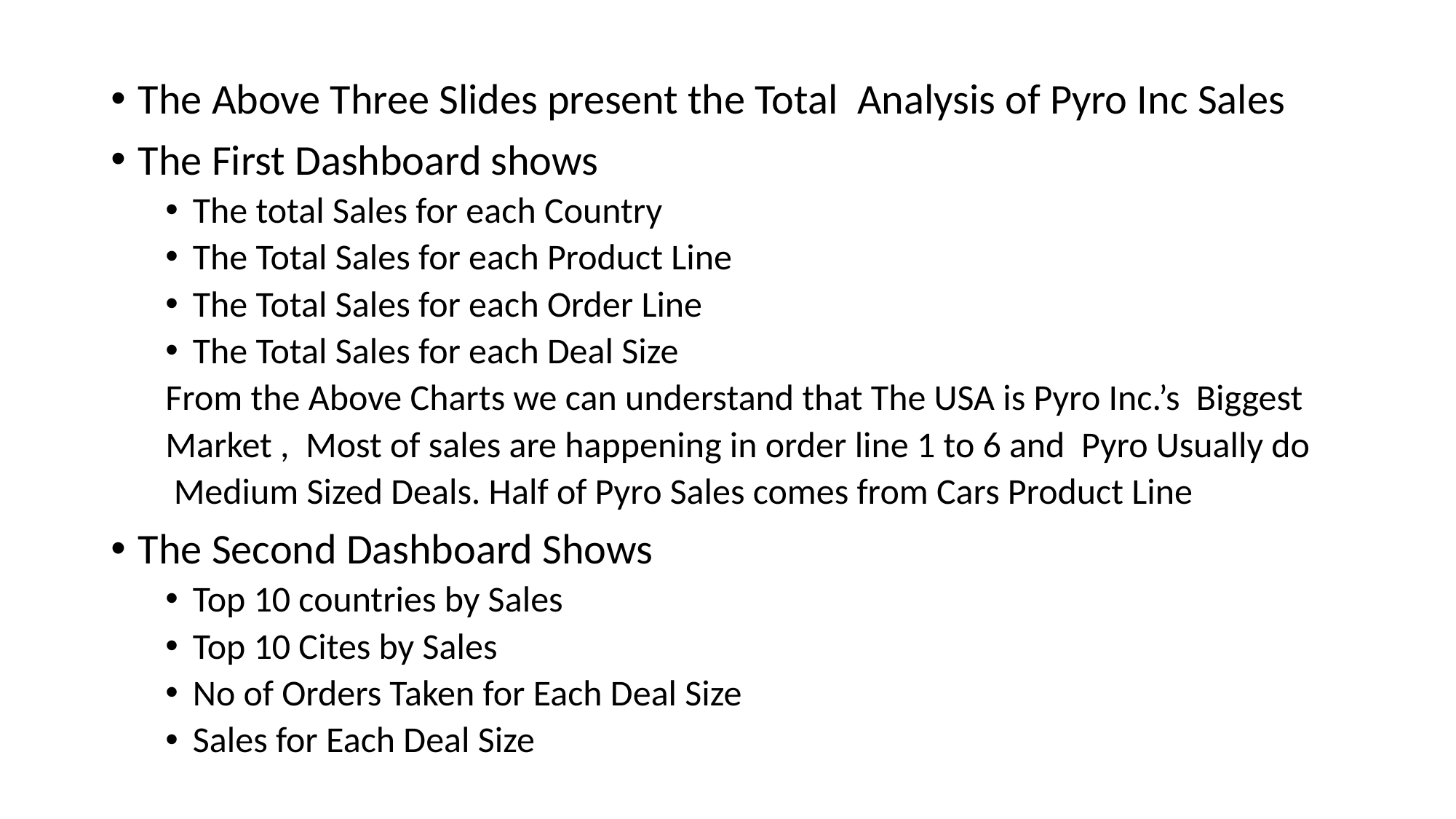

The Above Three Slides present the Total  Analysis of Pyro Inc Sales
The First Dashboard shows
The total Sales for each Country
The Total Sales for each Product Line
The Total Sales for each Order Line
The Total Sales for each Deal Size
From the Above Charts we can understand that The USA is Pyro Inc.’s  Biggest
Market ,  Most of sales are happening in order line 1 to 6 and  Pyro Usually do
 Medium Sized Deals. Half of Pyro Sales comes from Cars Product Line
The Second Dashboard Shows
Top 10 countries by Sales
Top 10 Cites by Sales
No of Orders Taken for Each Deal Size
Sales for Each Deal Size